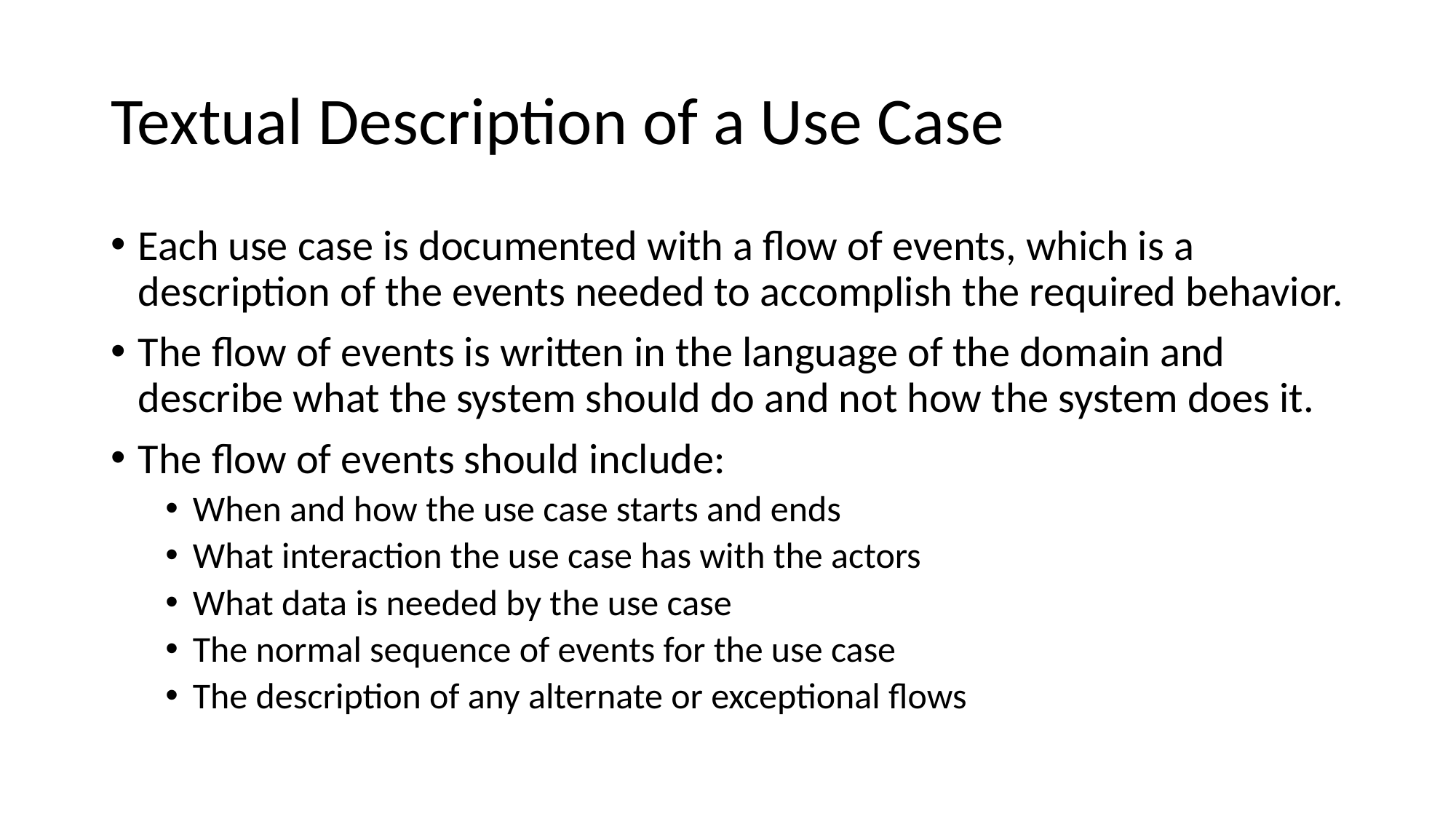

# Textual Description of a Use Case
Each use case is documented with a flow of events, which is a description of the events needed to accomplish the required behavior.
The flow of events is written in the language of the domain and describe what the system should do and not how the system does it.
The flow of events should include:
When and how the use case starts and ends
What interaction the use case has with the actors
What data is needed by the use case
The normal sequence of events for the use case
The description of any alternate or exceptional flows